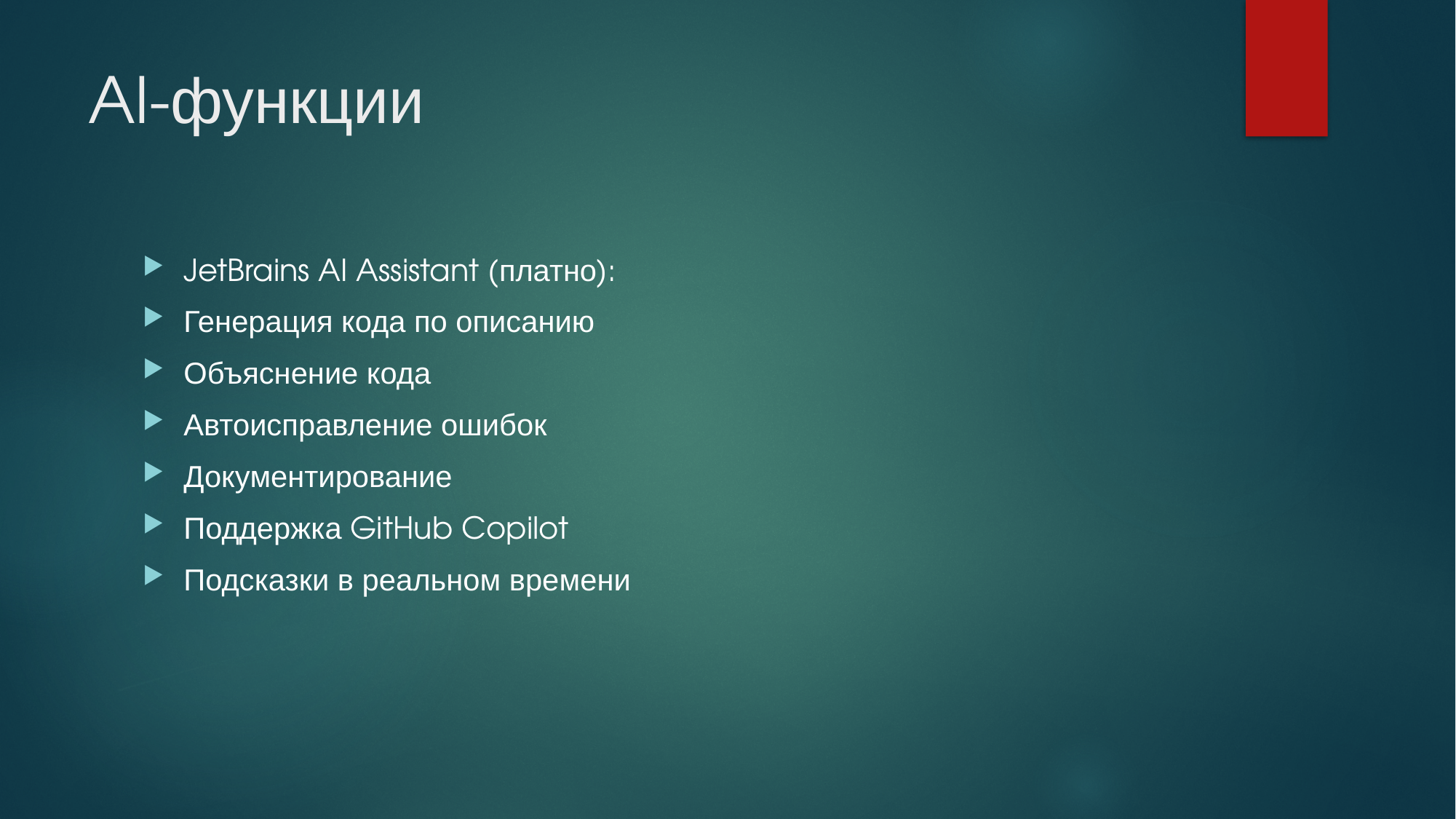

# AI-функции
JetBrains AI Assistant (платно):
Генерация кода по описанию
Объяснение кода
Автоисправление ошибок
Документирование
Поддержка GitHub Copilot
Подсказки в реальном времени